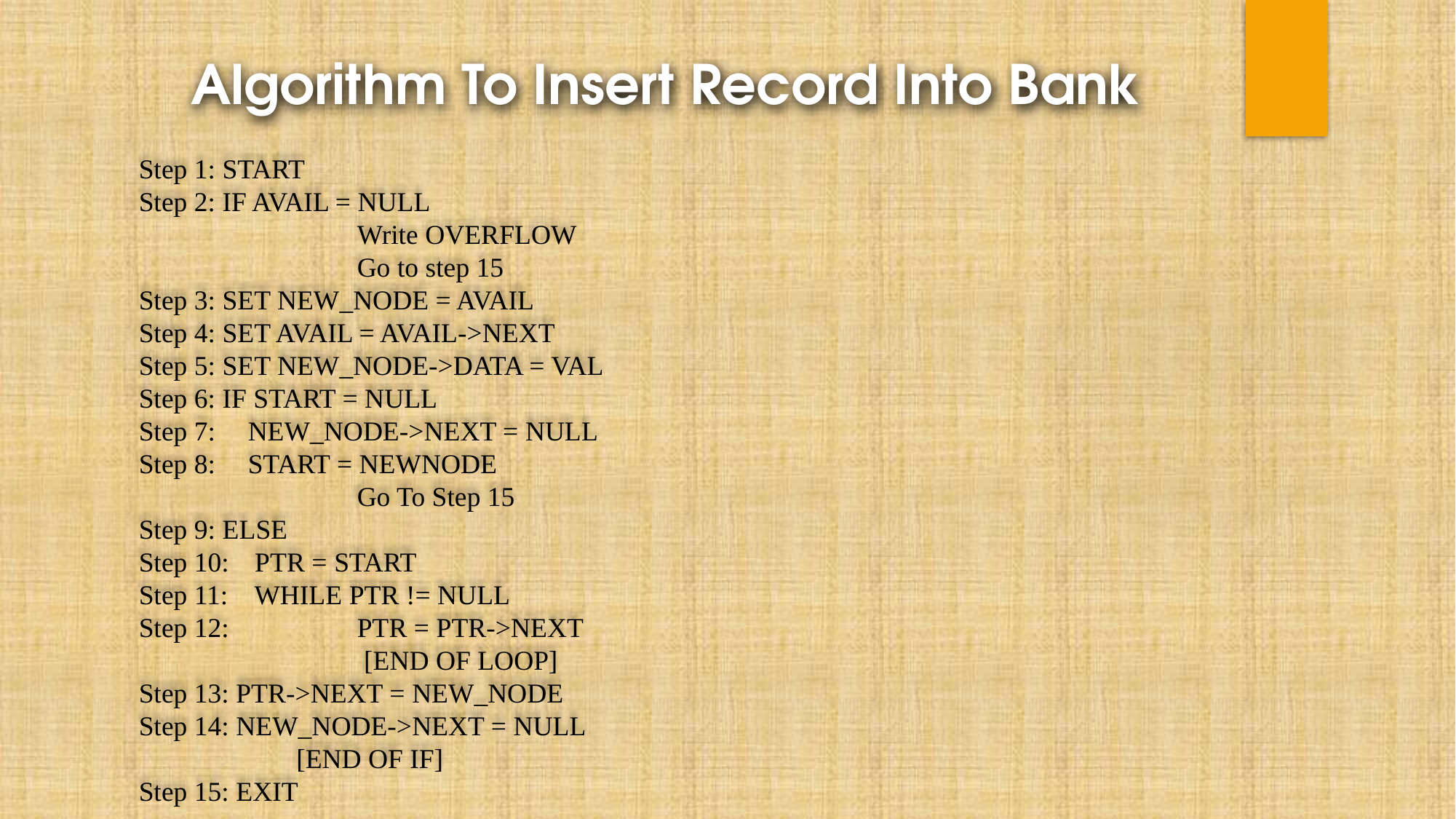

Algorithm To Insert Record Into Bank
Step 1: START
Step 2: IF AVAIL = NULL
		Write OVERFLOW
		Go to step 15
Step 3: SET NEW_NODE = AVAIL
Step 4: SET AVAIL = AVAIL->NEXT
Step 5: SET NEW_NODE->DATA = VAL
Step 6: IF START = NULL
Step 7:	NEW_NODE->NEXT = NULL
Step 8:	START = NEWNODE
		Go To Step 15
Step 9: ELSE
Step 10:	 PTR = START
Step 11:	 WHILE PTR != NULL
Step 12:  		PTR = PTR->NEXT
		 [END OF LOOP]
Step 13: PTR->NEXT = NEW_NODE
Step 14: NEW_NODE->NEXT = NULL
	       [END OF IF]
Step 15: EXIT